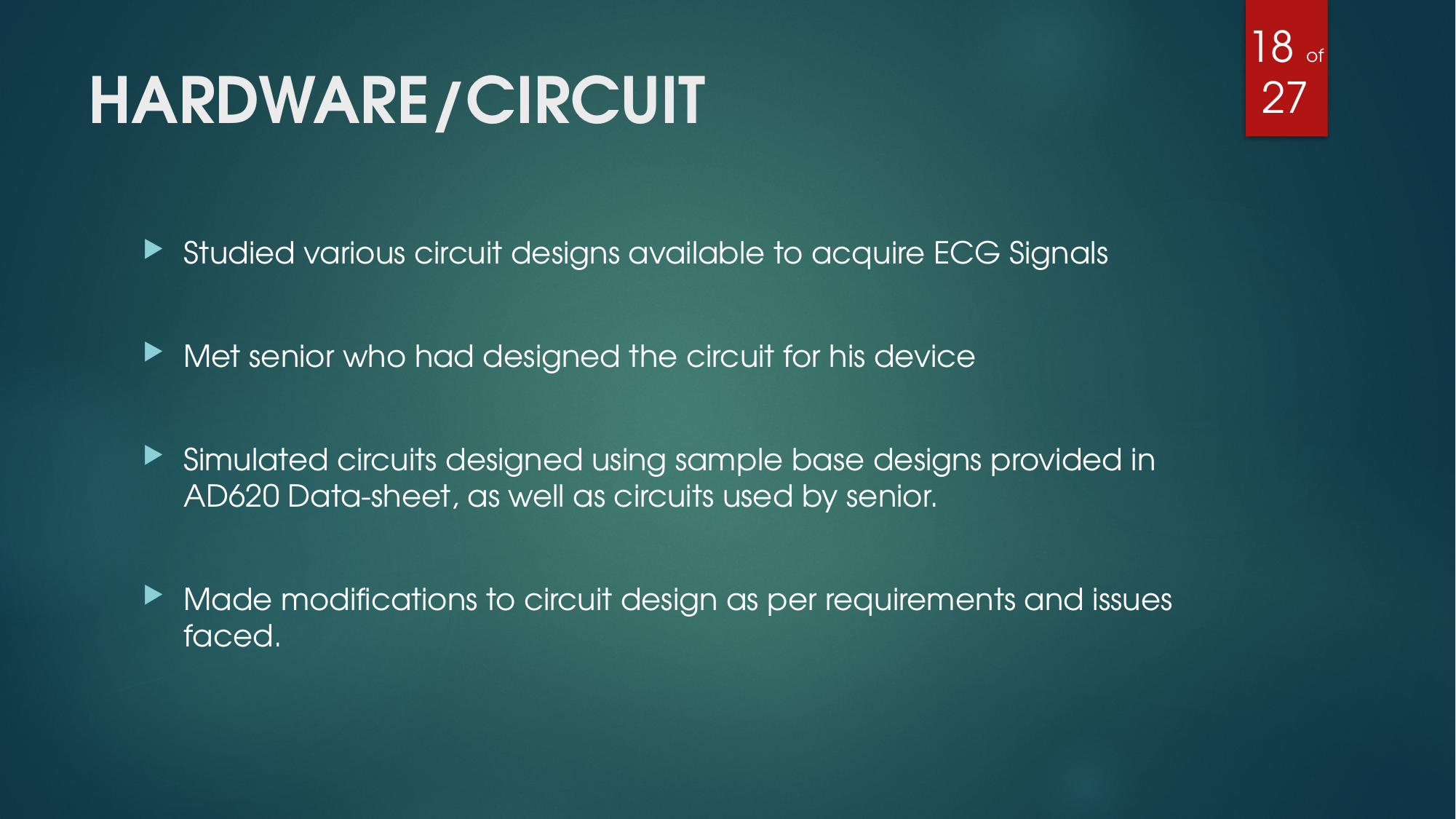

18 of 27
# HARDWARE/CIRCUIT
Studied various circuit designs available to acquire ECG Signals

Met senior who had designed the circuit for his device

Simulated circuits designed using sample base designs provided in AD620 Data-sheet, as well as circuits used by senior.

Made modifications to circuit design as per requirements and issues faced.